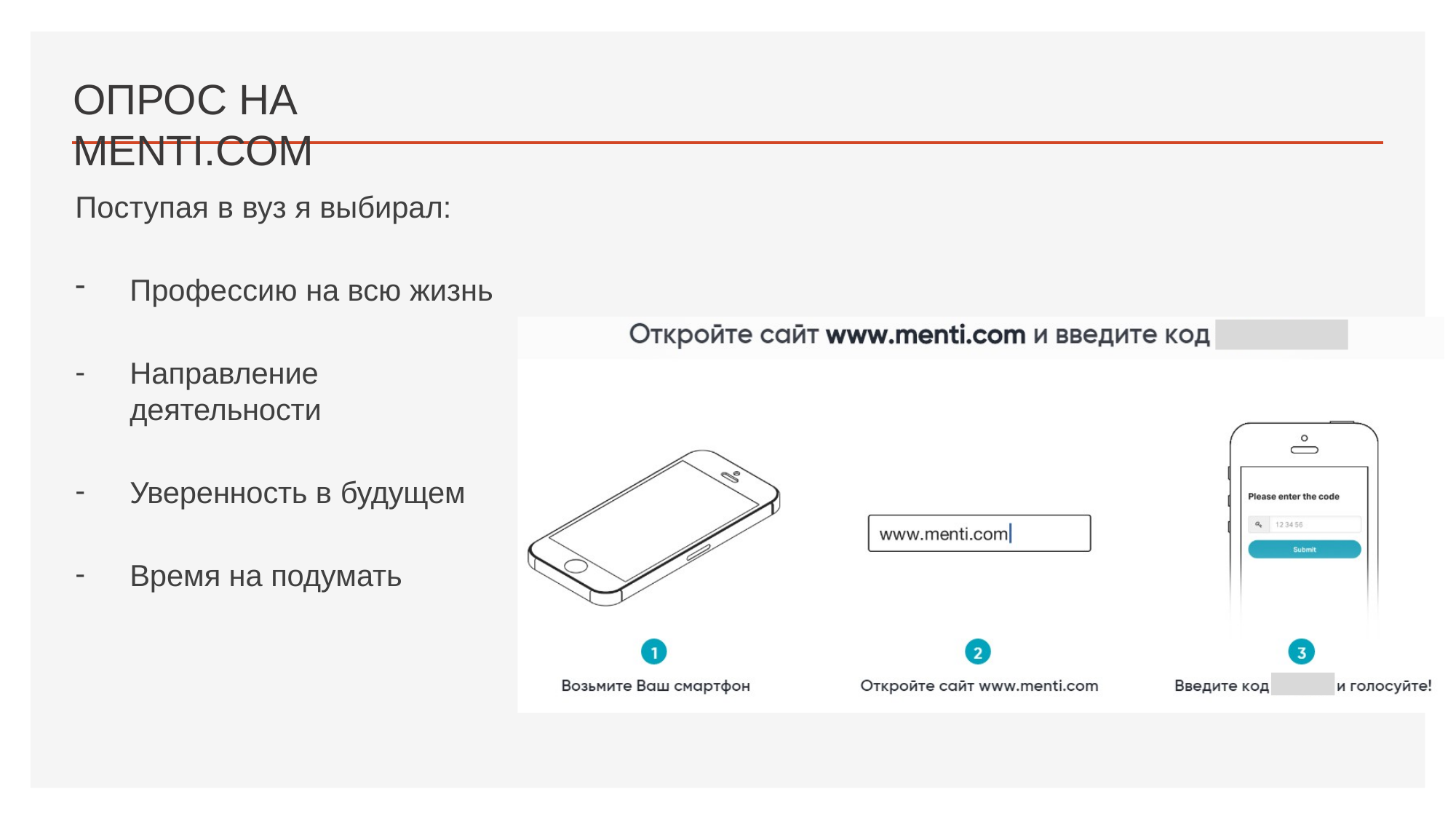

# ОПРОС НА MENTI.COM
Поступая в вуз я выбирал:

Профессию на всю жизнь

Направление деятельности

Уверенность в будущем

Время на подумать